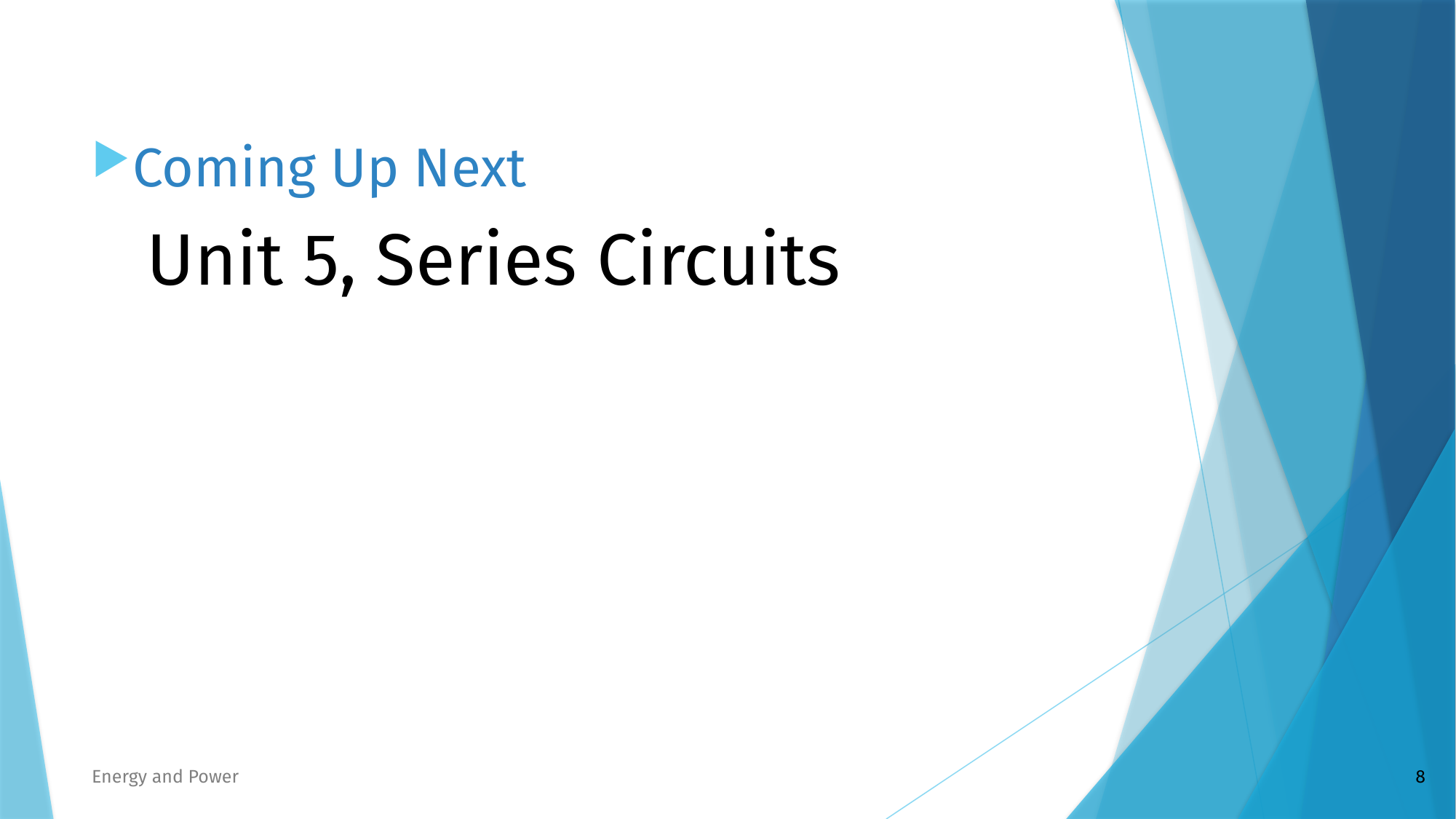

Coming Up Next
Unit 5, Series Circuits

Energy and Power
8